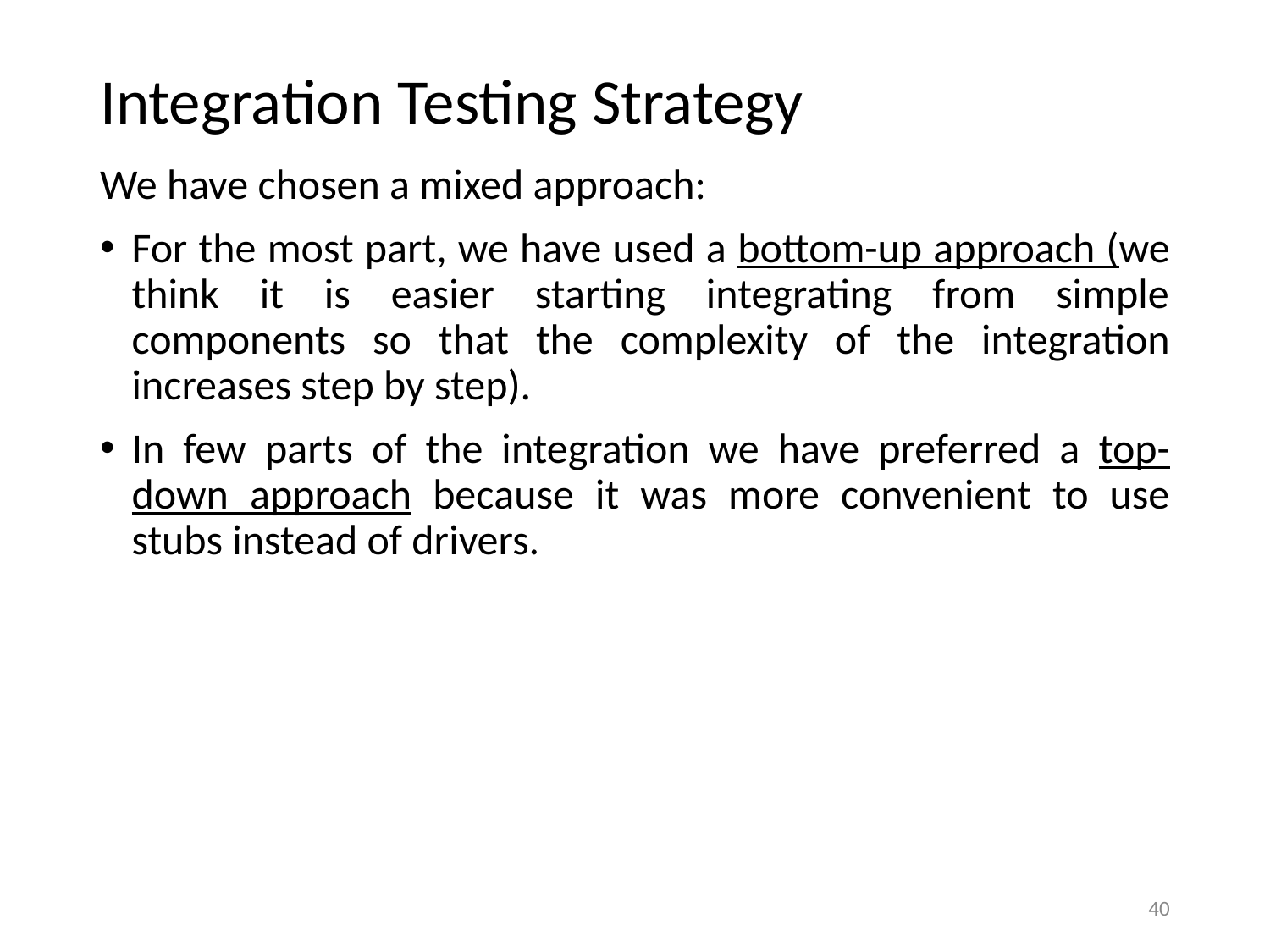

# Integration Testing Strategy
We have chosen a mixed approach:
For the most part, we have used a bottom-up approach (we think it is easier starting integrating from simple components so that the complexity of the integration increases step by step).
In few parts of the integration we have preferred a top-down approach because it was more convenient to use stubs instead of drivers.

40